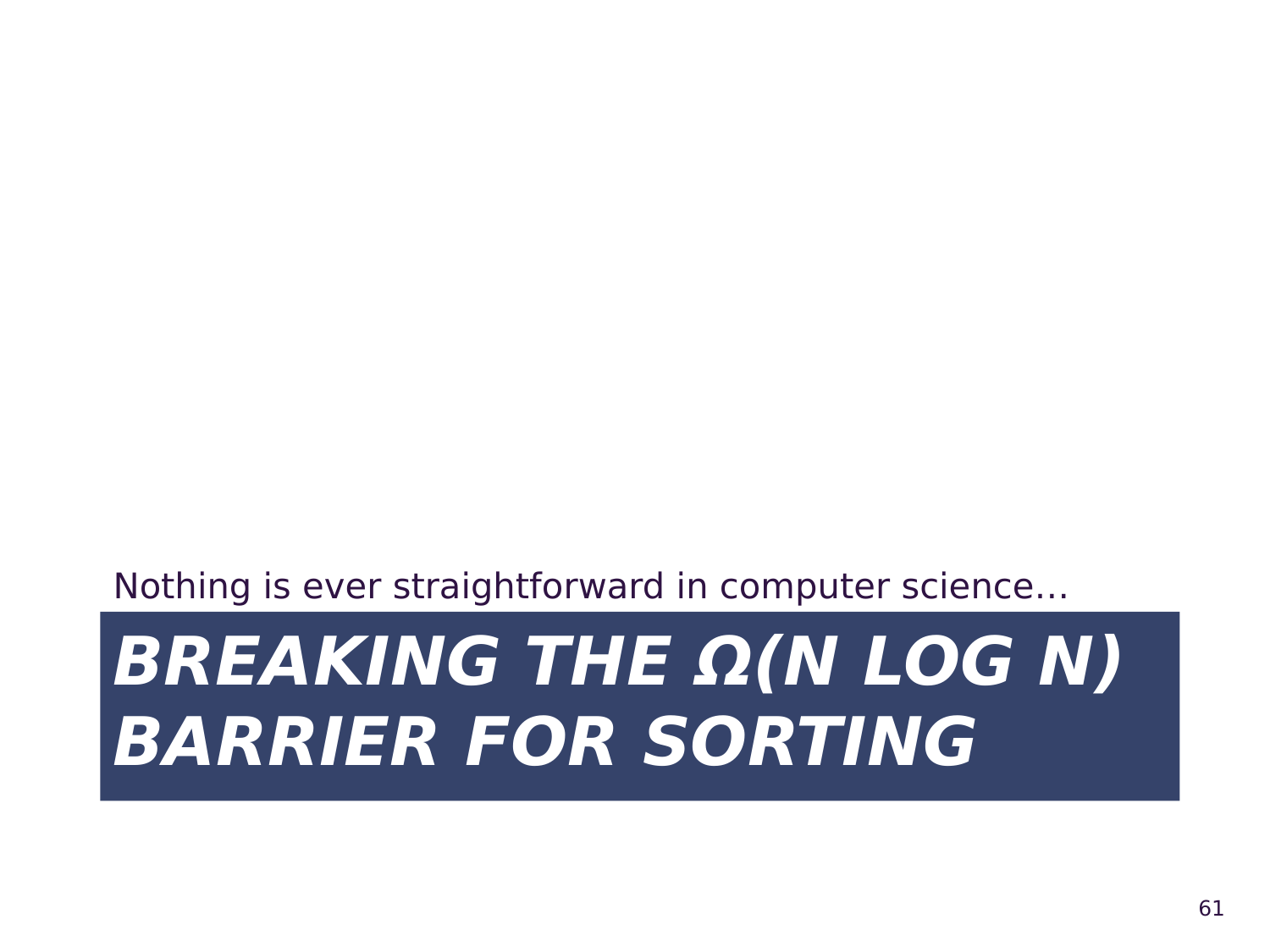

Nothing is ever straightforward in computer science…
# Breaking the Ω(n LOG N) BARRIER for Sorting

61